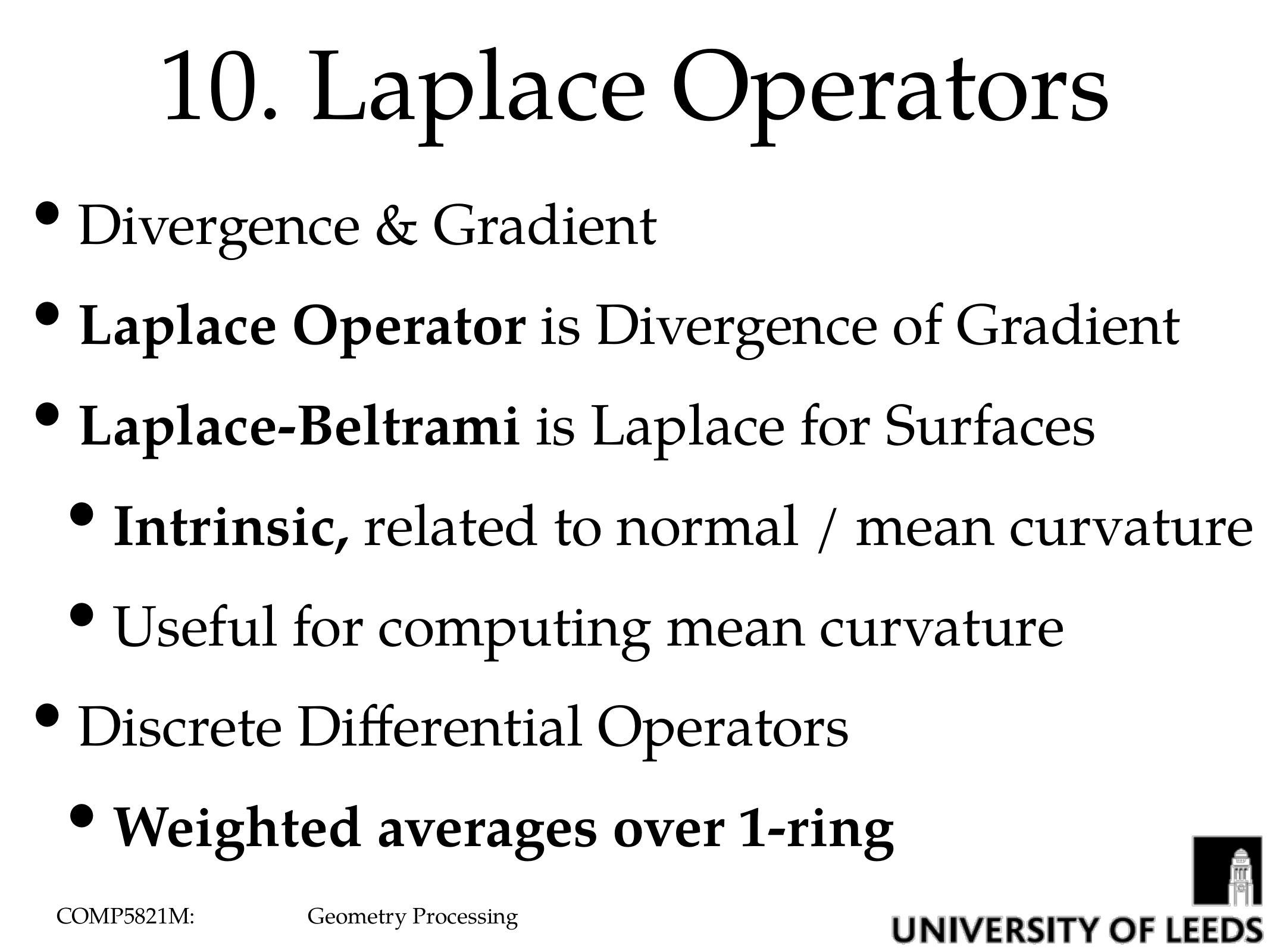

# 10. Laplace Operators
Divergence & Gradient
Laplace Operator is Divergence of Gradient
Laplace-Beltrami is Laplace for Surfaces
Intrinsic, related to normal / mean curvature
Useful for computing mean curvature
Discrete Differential Operators
Weighted averages over 1-ring